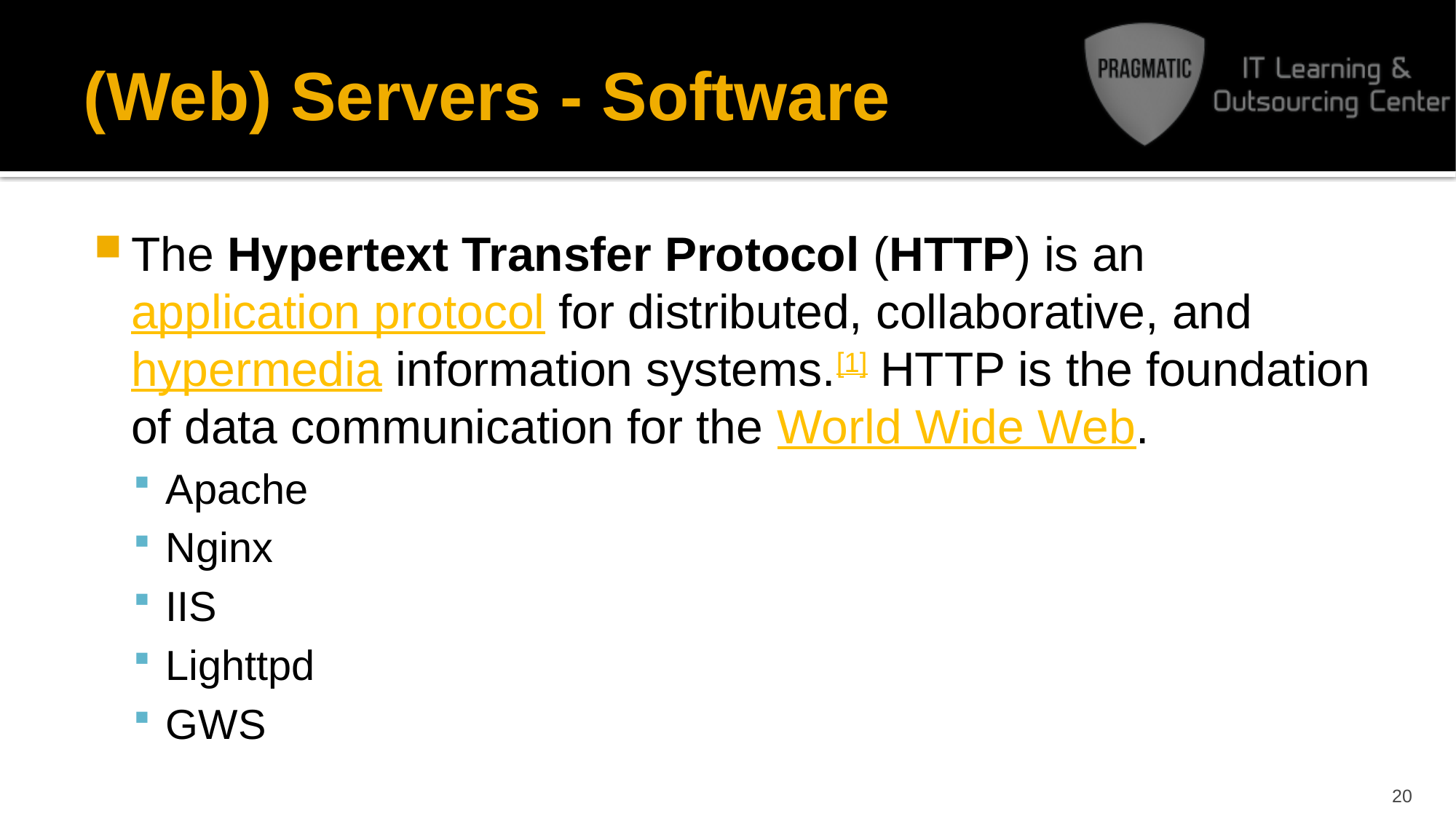

# (Web) Servers - Software
The Hypertext Transfer Protocol (HTTP) is an application protocol for distributed, collaborative, and hypermedia information systems.[1] HTTP is the foundation of data communication for the World Wide Web.
Apache
Nginx
IIS
Lighttpd
GWS
20